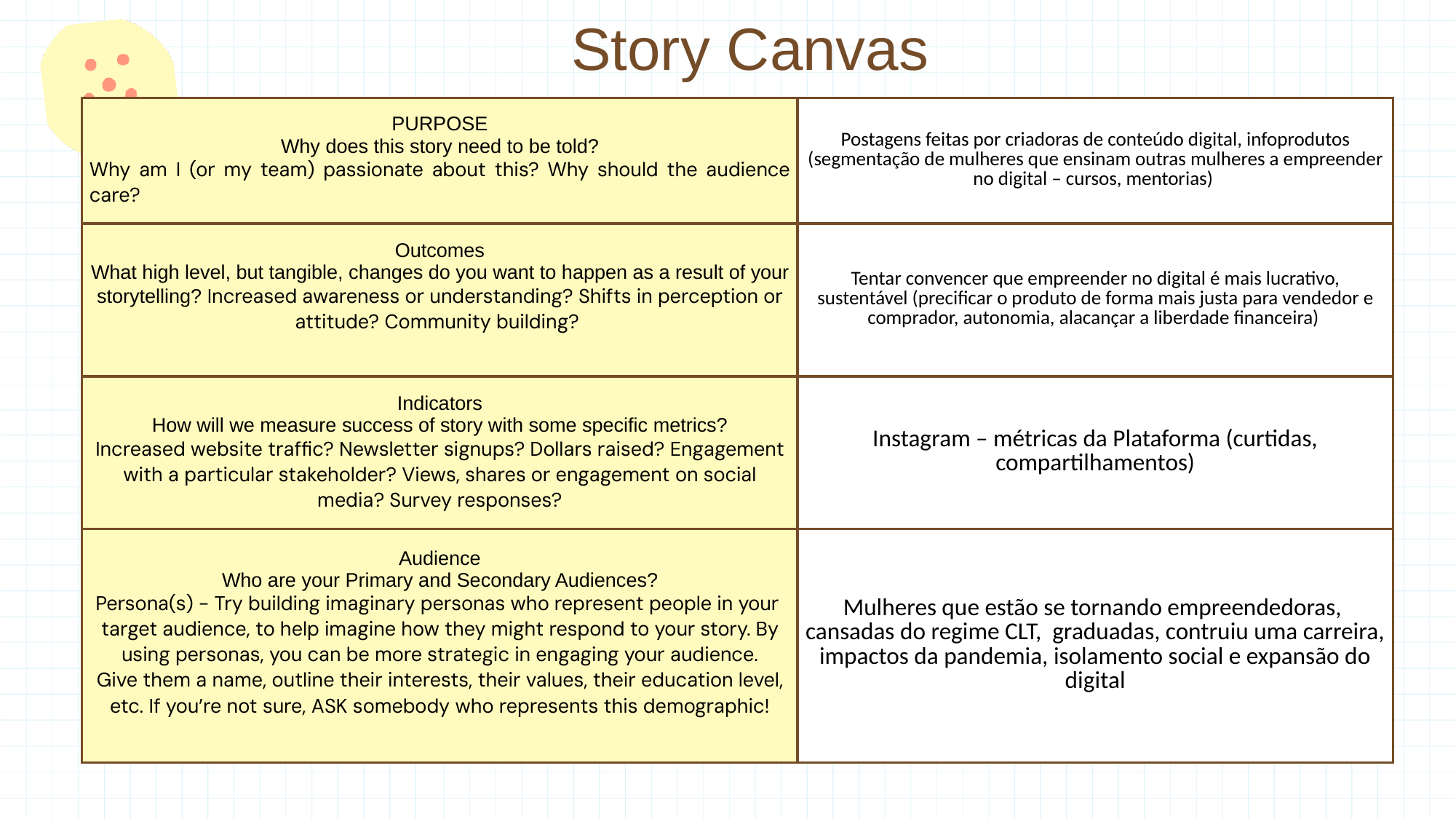

Story Canvas
| PURPOSE Why does this story need to be told? Why am I (or my team) passionate about this? Why should the audience care? | Postagens feitas por criadoras de conteúdo digital, infoprodutos (segmentação de mulheres que ensinam outras mulheres a empreender no digital – cursos, mentorias) |
| --- | --- |
| Outcomes What high level, but tangible, changes do you want to happen as a result of your storytelling? Increased awareness or understanding? Shifts in perception or attitude? Community building? | Tentar convencer que empreender no digital é mais lucrativo, sustentável (precificar o produto de forma mais justa para vendedor e comprador, autonomia, alacançar a liberdade financeira) |
| Indicators How will we measure success of story with some specific metrics? Increased website traffic? Newsletter signups? Dollars raised? Engagement with a particular stakeholder? Views, shares or engagement on social media? Survey responses? | Instagram – métricas da Plataforma (curtidas, compartilhamentos) |
| Audience Who are your Primary and Secondary Audiences? Persona(s) - Try building imaginary personas who represent people in your target audience, to help imagine how they might respond to your story. By using personas, you can be more strategic in engaging your audience. Give them a name, outline their interests, their values, their education level, etc. If you’re not sure, ASK somebody who represents this demographic! | Mulheres que estão se tornando empreendedoras, cansadas do regime CLT, graduadas, contruiu uma carreira, impactos da pandemia, isolamento social e expansão do digital |